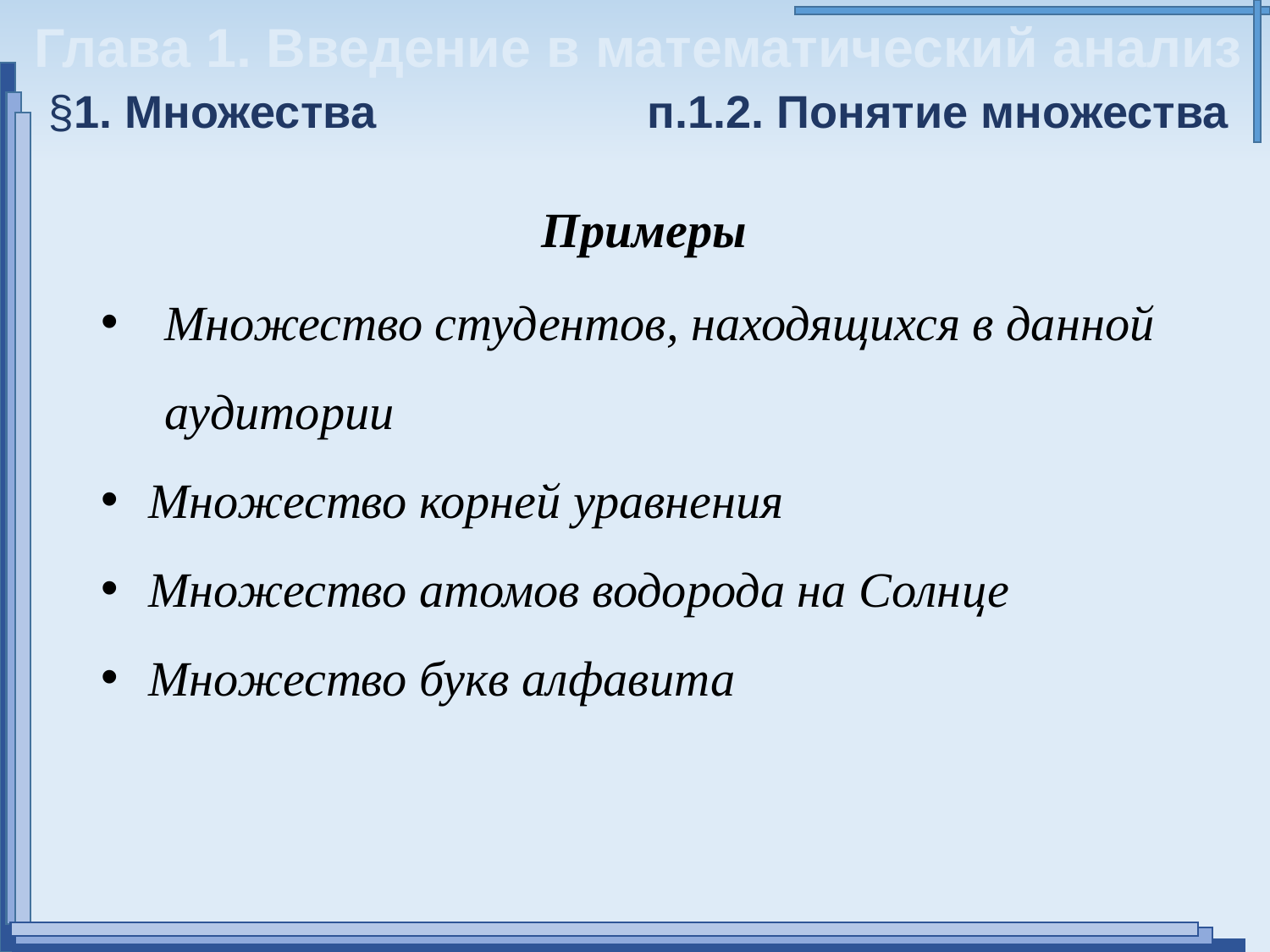

Глава 1. Введение в математический анализ

§1. Множества
п.1.2. Понятие множества

Примеры
Множество студентов, находящихся в данной аудитории
Множество корней уравнения
Множество атомов водорода на Солнце
Множество букв алфавита